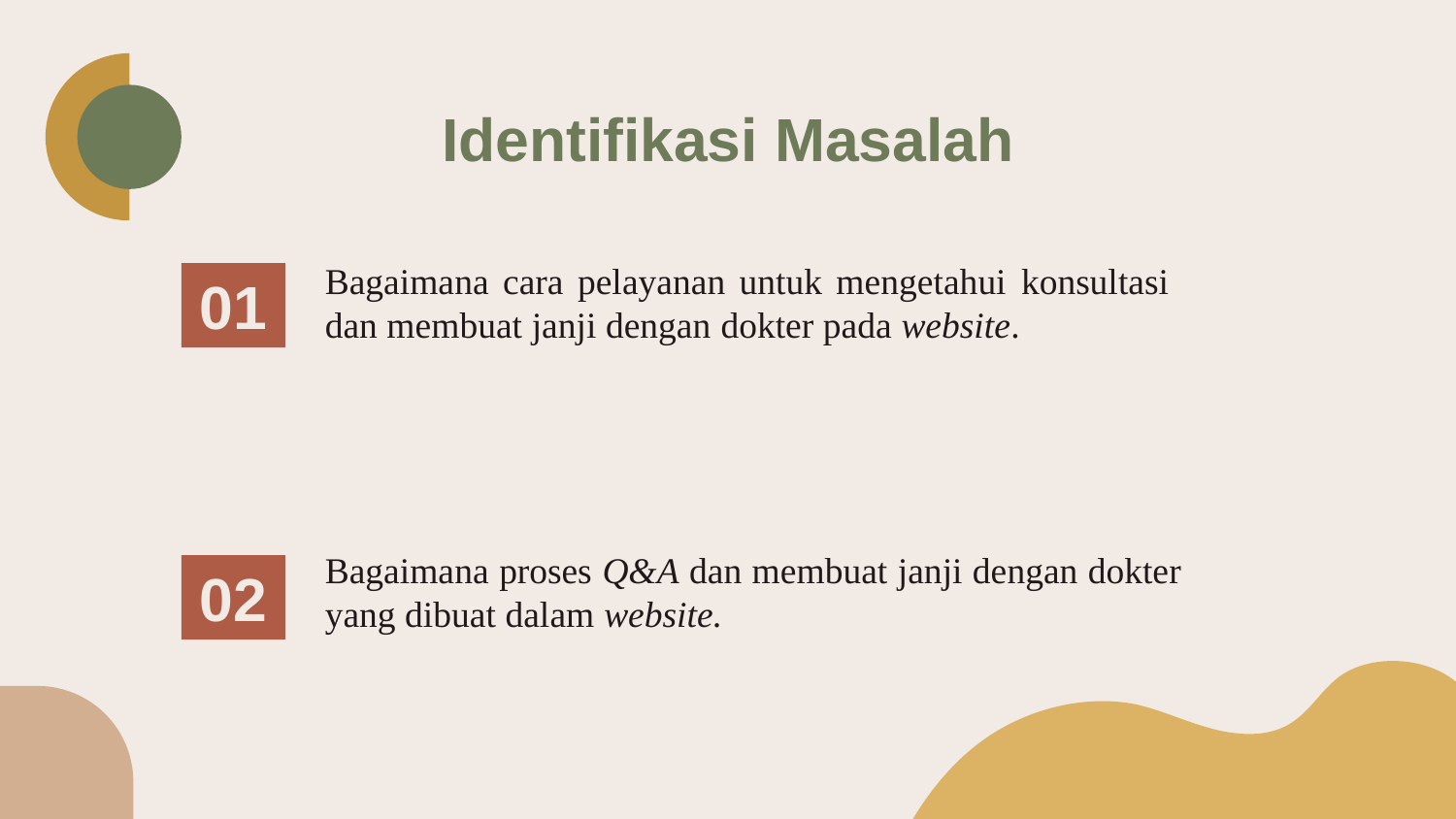

# Identifikasi Masalah
Bagaimana cara pelayanan untuk mengetahui konsultasi dan membuat janji dengan dokter pada website.

01
Bagaimana proses Q&A dan membuat janji dengan dokter yang dibuat dalam website.

02